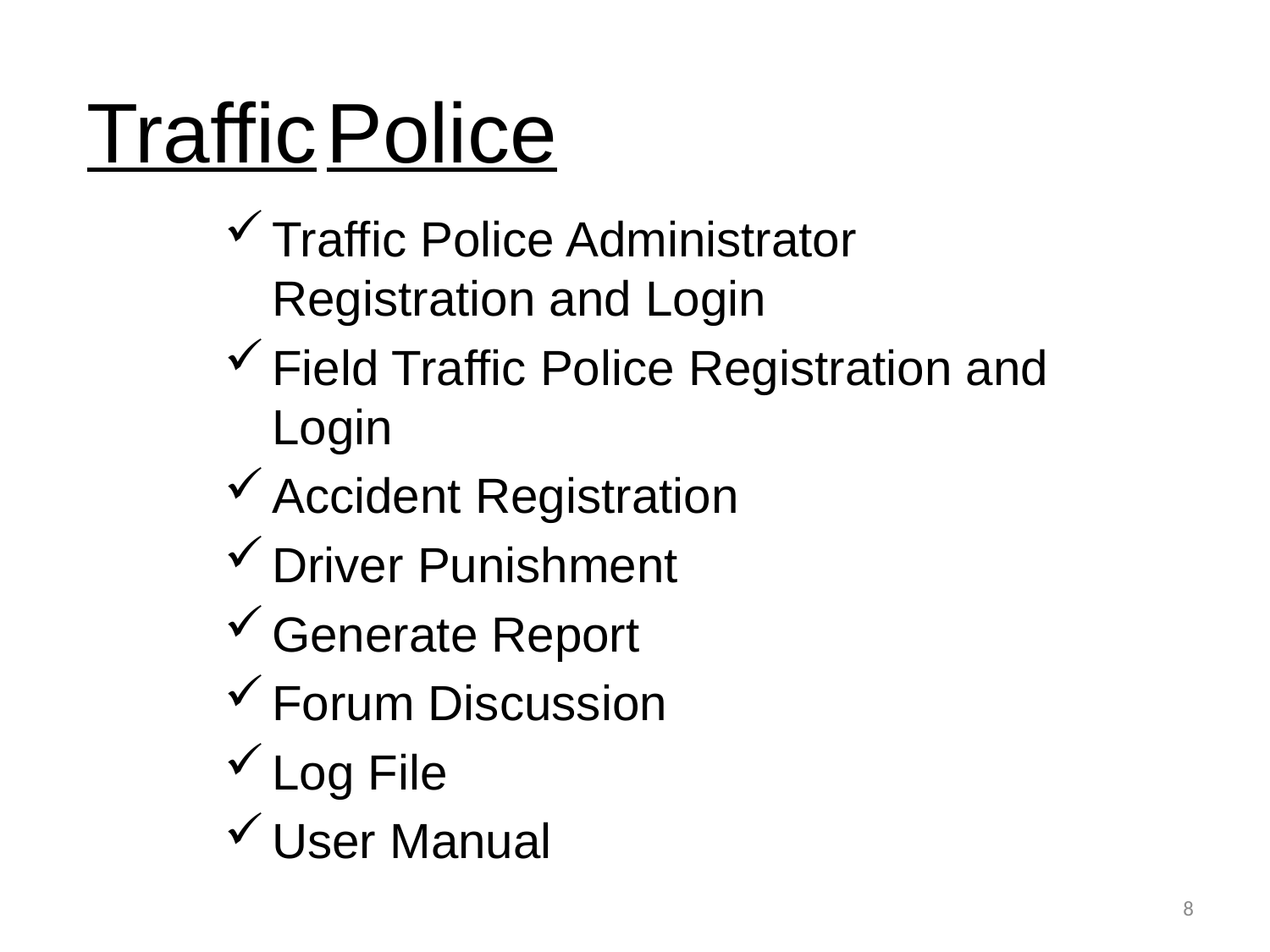

# Traffic Police
Traffic Police Administrator Registration and Login
Field Traffic Police Registration and Login
Accident Registration
Driver Punishment
Generate Report
Forum Discussion
Log File
User Manual
8